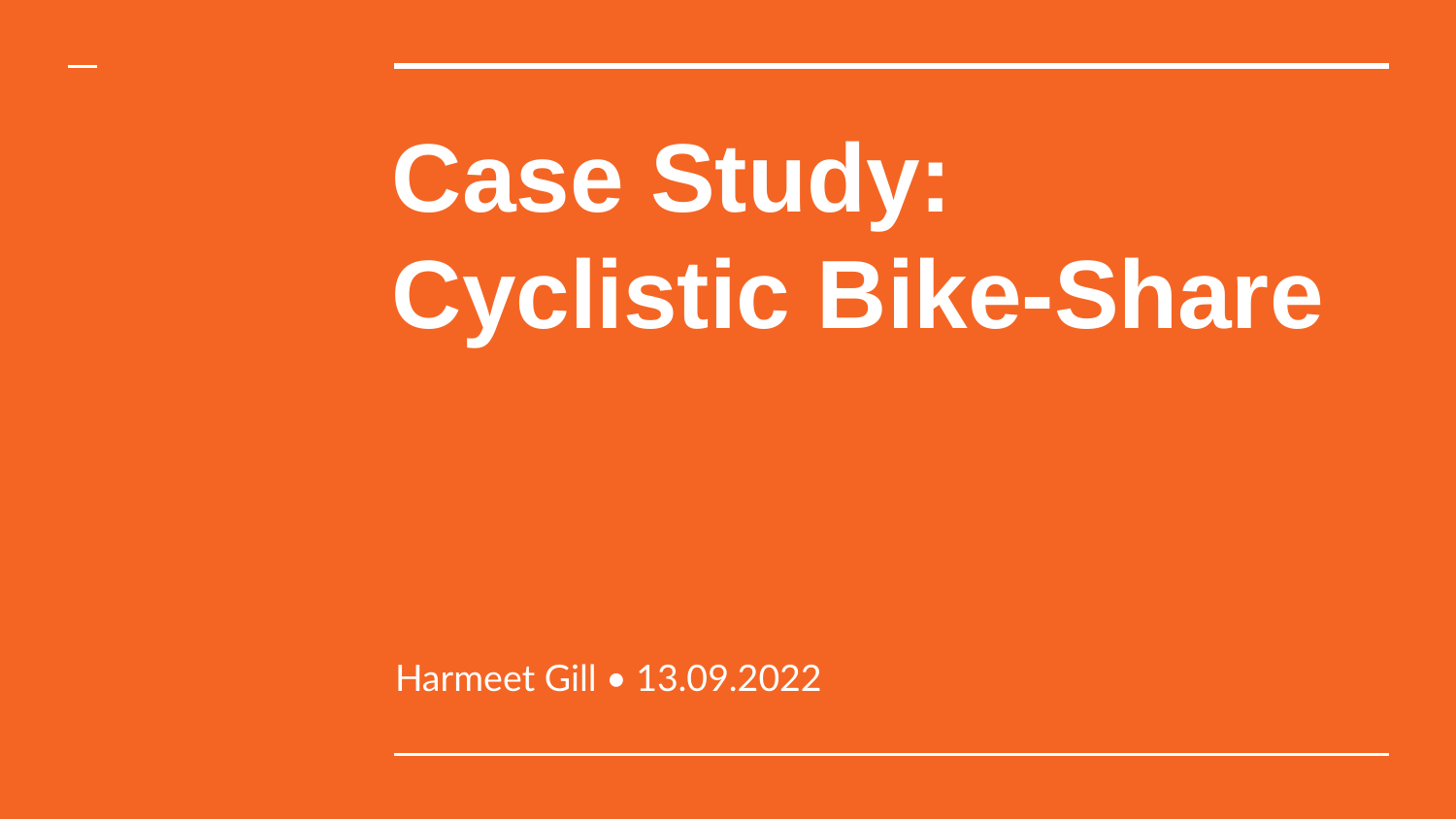

# Case Study: Cyclistic Bike-Share
Harmeet Gill • 13.09.2022